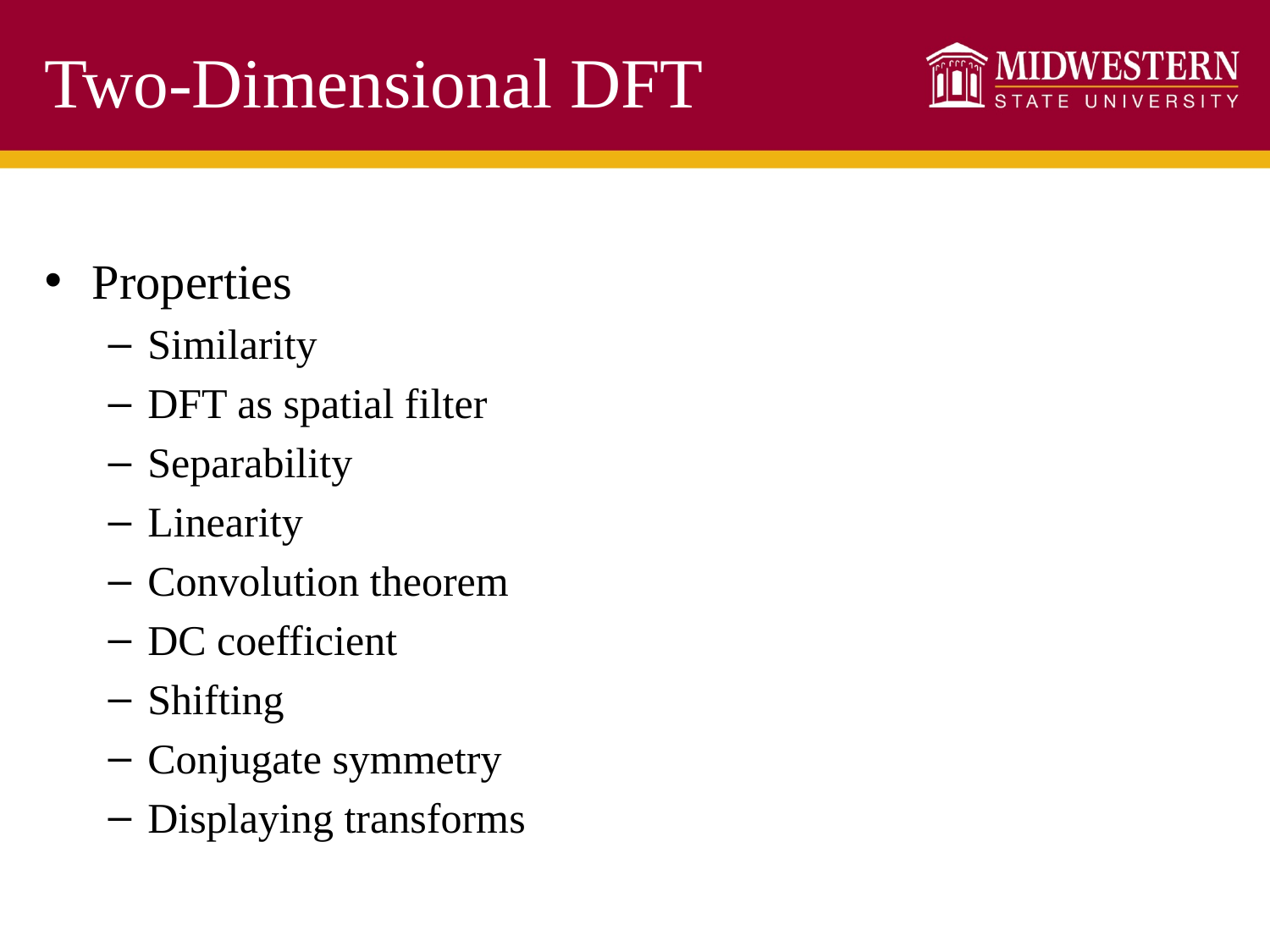

# Two-Dimensional DFT
Properties
Similarity
DFT as spatial filter
Separability
Linearity
Convolution theorem
DC coefficient
Shifting
Conjugate symmetry
Displaying transforms